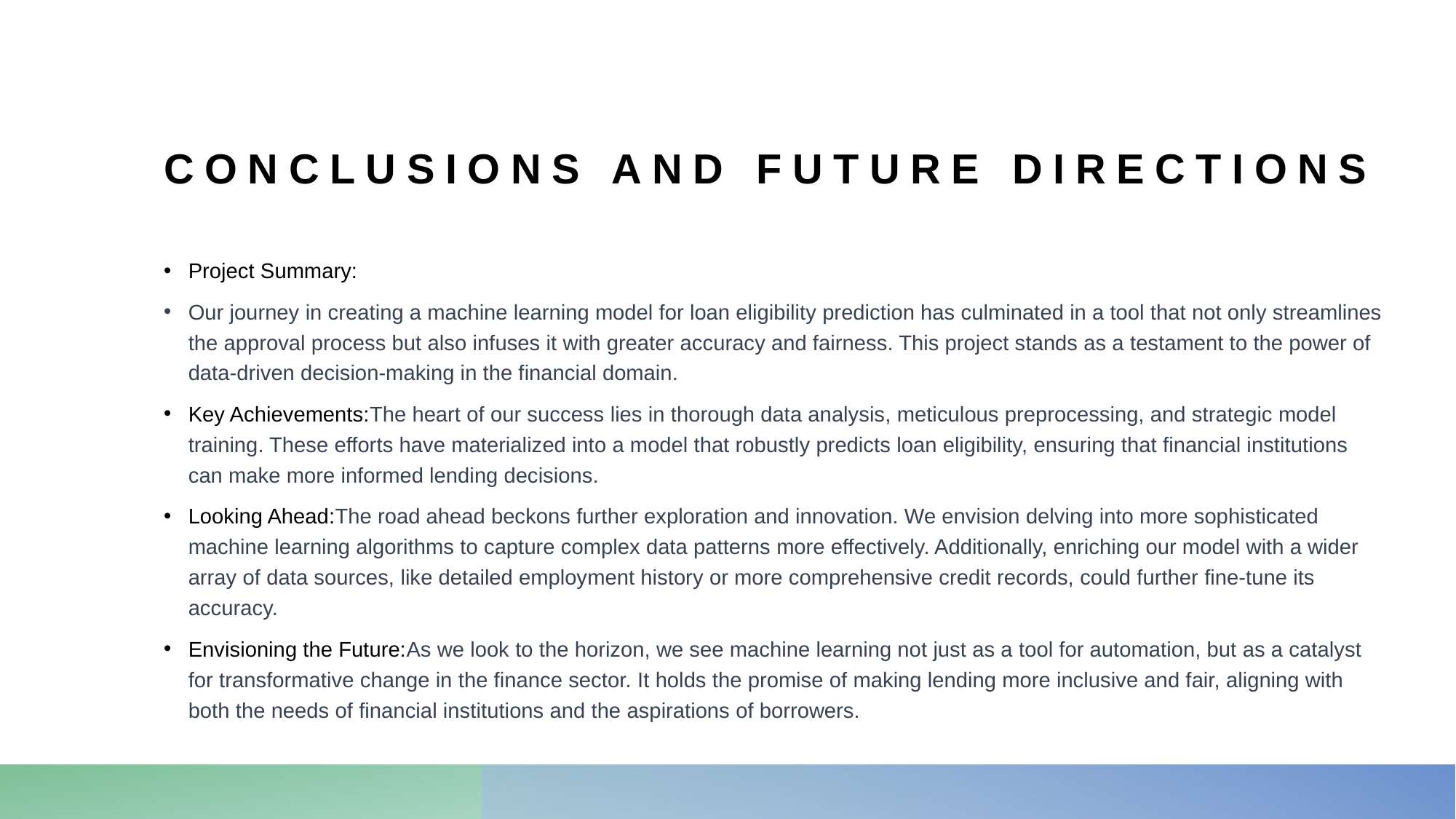

# Conclusions and Future Directions
Project Summary:
Our journey in creating a machine learning model for loan eligibility prediction has culminated in a tool that not only streamlines the approval process but also infuses it with greater accuracy and fairness. This project stands as a testament to the power of data-driven decision-making in the financial domain.
Key Achievements:The heart of our success lies in thorough data analysis, meticulous preprocessing, and strategic model training. These efforts have materialized into a model that robustly predicts loan eligibility, ensuring that financial institutions can make more informed lending decisions.
Looking Ahead:The road ahead beckons further exploration and innovation. We envision delving into more sophisticated machine learning algorithms to capture complex data patterns more effectively. Additionally, enriching our model with a wider array of data sources, like detailed employment history or more comprehensive credit records, could further fine-tune its accuracy.
Envisioning the Future:As we look to the horizon, we see machine learning not just as a tool for automation, but as a catalyst for transformative change in the finance sector. It holds the promise of making lending more inclusive and fair, aligning with both the needs of financial institutions and the aspirations of borrowers.